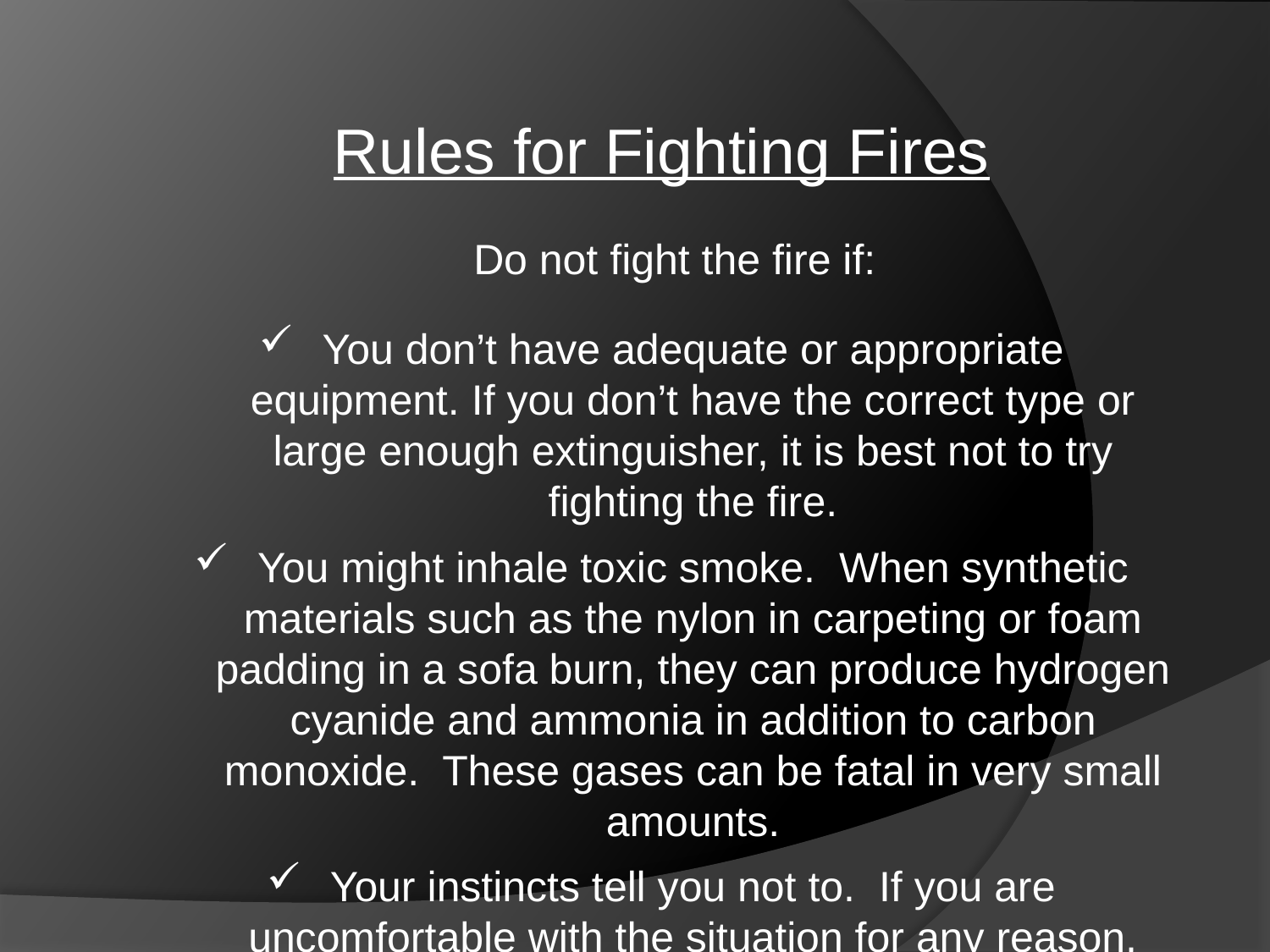

Rules for Fighting Fires
Do not fight the fire if:
You don’t have adequate or appropriate equipment. If you don’t have the correct type or large enough extinguisher, it is best not to try fighting the fire.
You might inhale toxic smoke.  When synthetic materials such as the nylon in carpeting or foam padding in a sofa burn, they can produce hydrogen cyanide and ammonia in addition to carbon monoxide.  These gases can be fatal in very small amounts.
Your instincts tell you not to.  If you are uncomfortable with the situation for any reason, just let the fire department do their job.